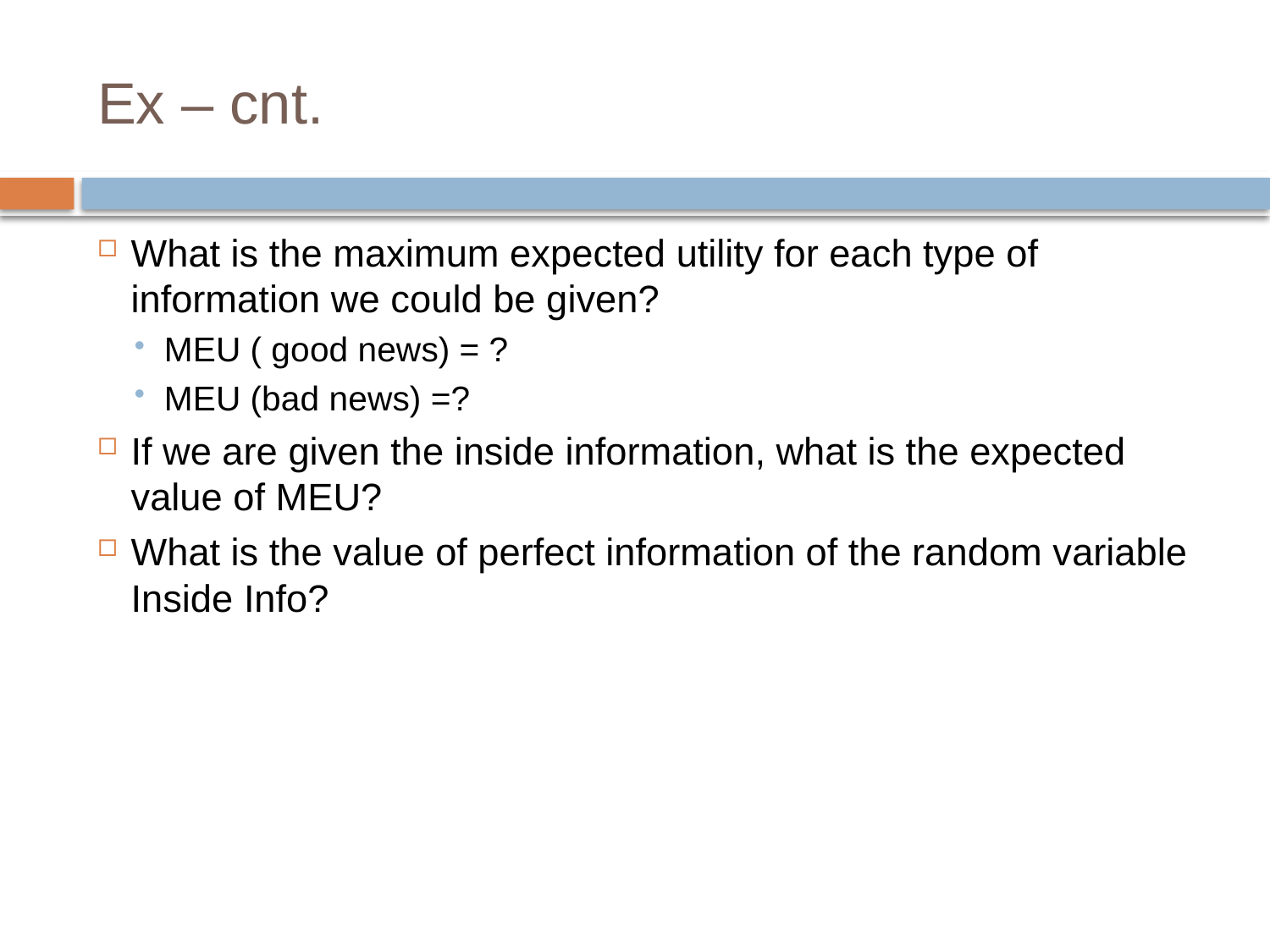

# Ex – cnt.
What is the maximum expected utility for each type of information we could be given?
MEU ( good news) = ?
MEU (bad news) =?
If we are given the inside information, what is the expected value of MEU?
What is the value of perfect information of the random variable Inside Info?